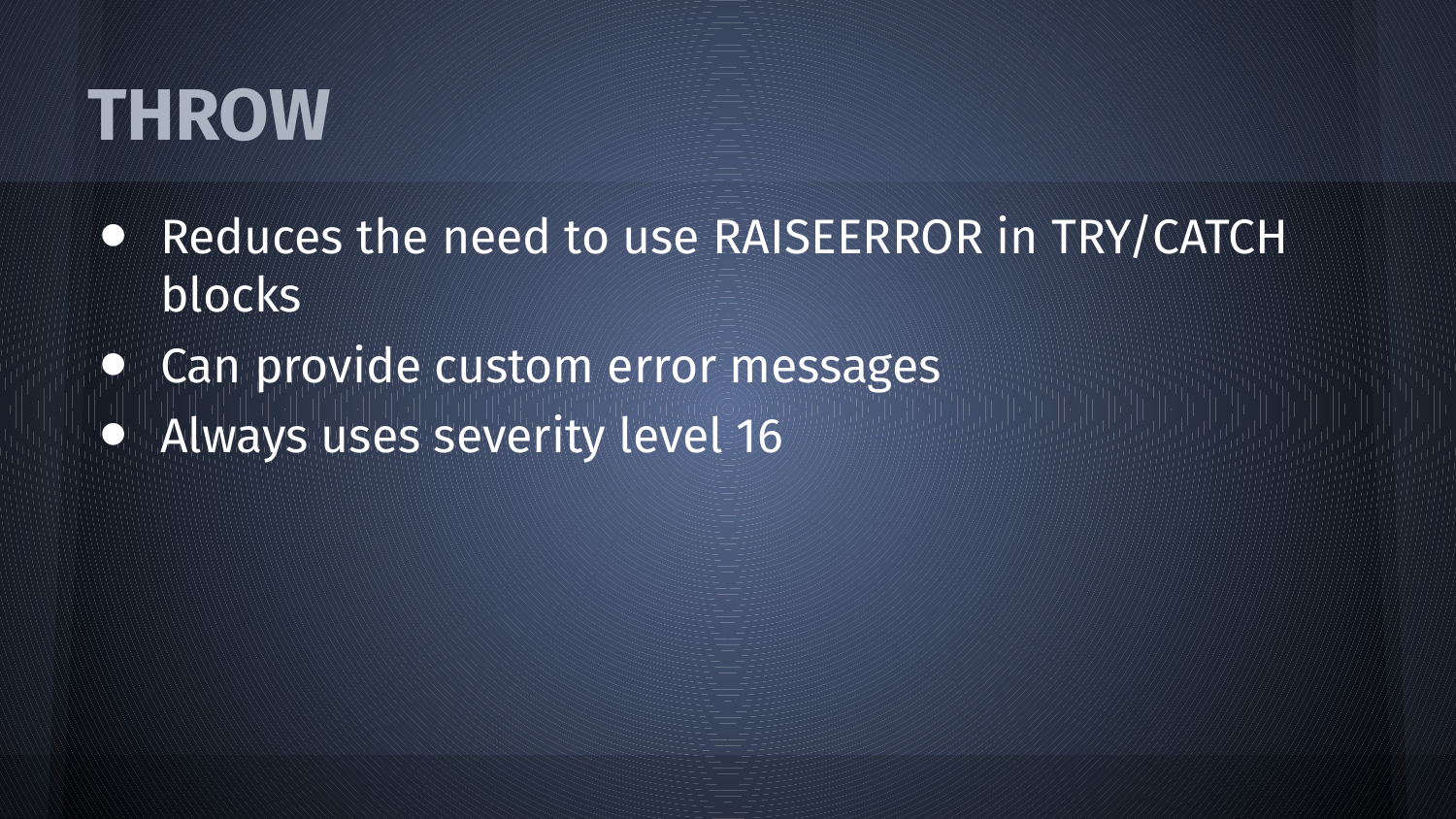

# THROW
Reduces the need to use RAISEERROR in TRY/CATCH blocks
Can provide custom error messages
Always uses severity level 16